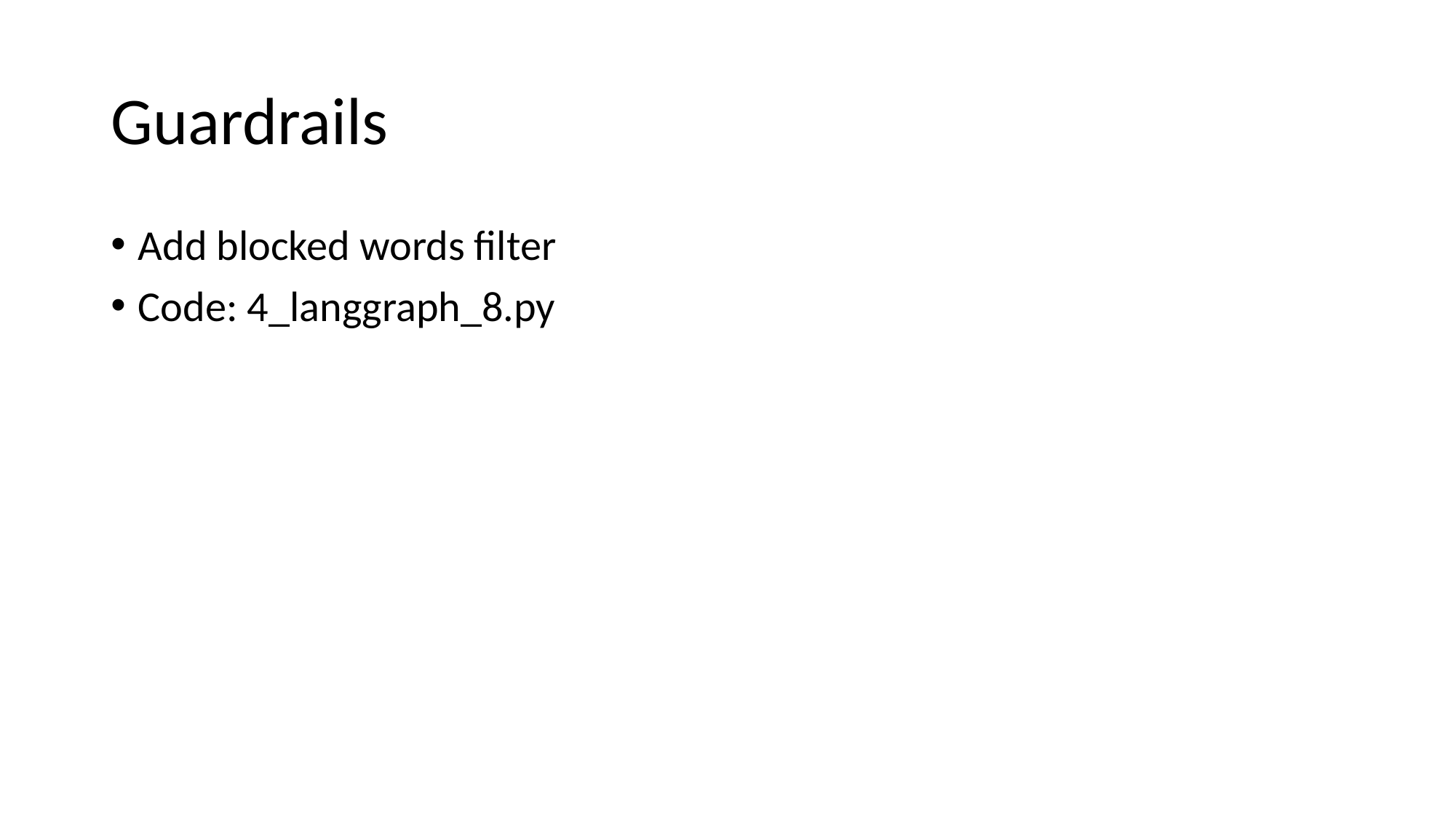

# Guardrails
Add blocked words filter
Code: 4_langgraph_8.py